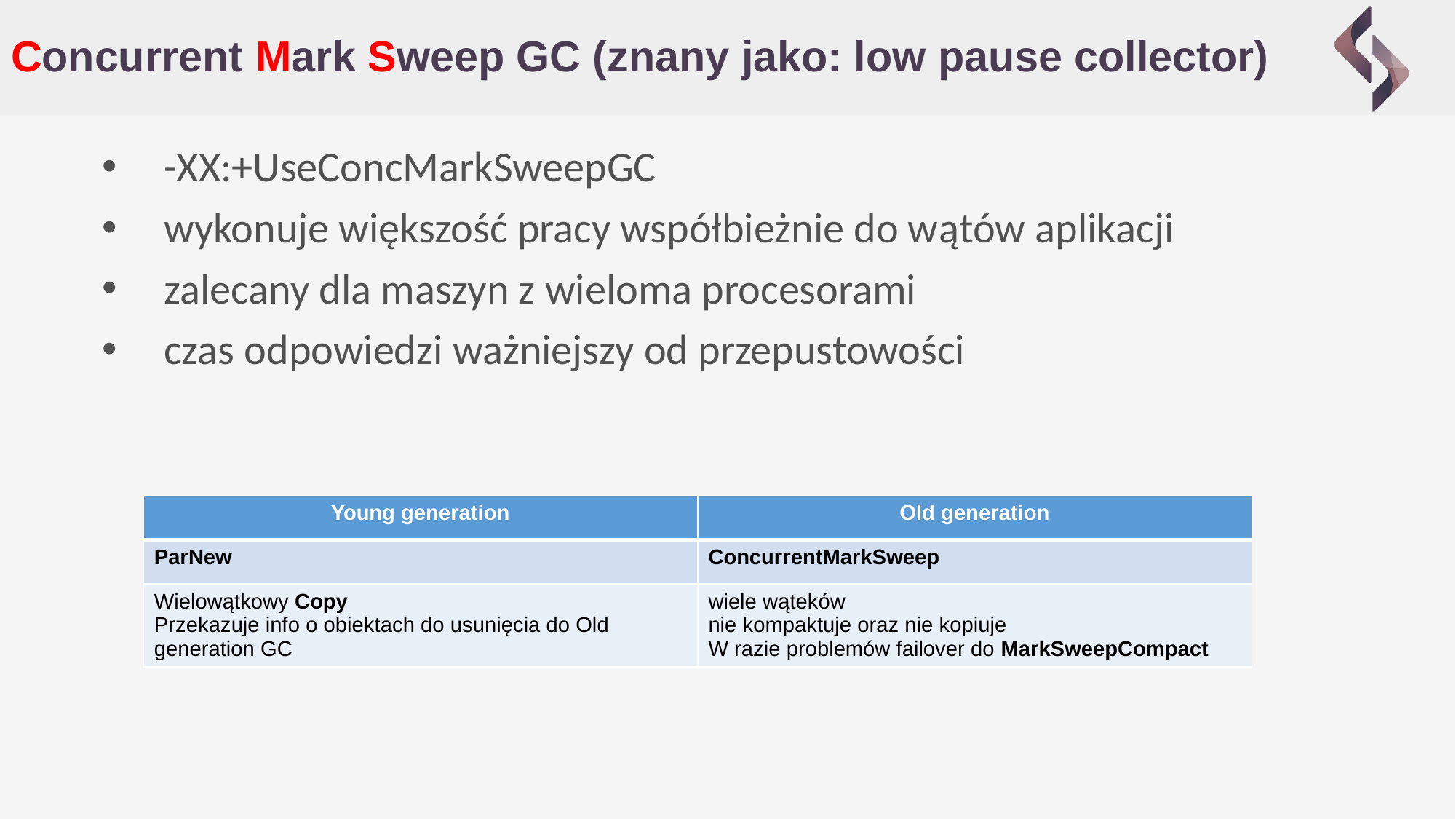

# Concurrent Mark Sweep GC (znany jako: low pause collector)
-XX:+UseConcMarkSweepGC
wykonuje większość pracy współbieżnie do wątów aplikacji
zalecany dla maszyn z wieloma procesorami
czas odpowiedzi ważniejszy od przepustowości
| Young generation | Old generation |
| --- | --- |
| ParNew | ConcurrentMarkSweep |
| Wielowątkowy Copy Przekazuje info o obiektach do usunięcia do Old generation GC | wiele wąteków nie kompaktuje oraz nie kopiuje W razie problemów failover do MarkSweepCompact |